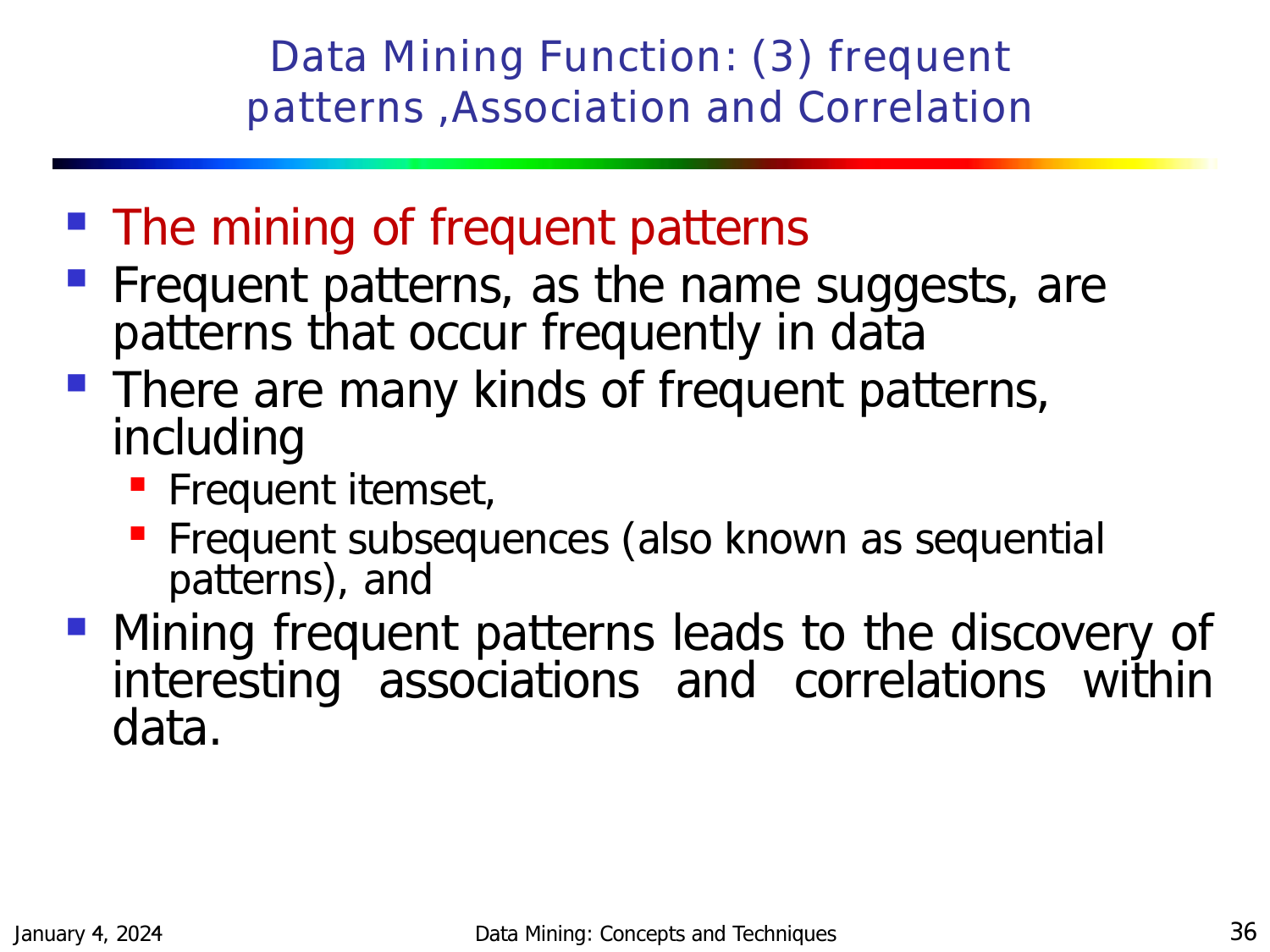

# Data Mining Function: (3) frequent patterns ,Association and Correlation
The mining of frequent patterns
Frequent patterns, as the name suggests, are patterns that occur frequently in data
There are many kinds of frequent patterns, including
Frequent itemset,
Frequent subsequences (also known as sequential patterns), and
Mining frequent patterns leads to the discovery of interesting associations and correlations within data.
January 4, 2024
36
Data Mining: Concepts and Techniques